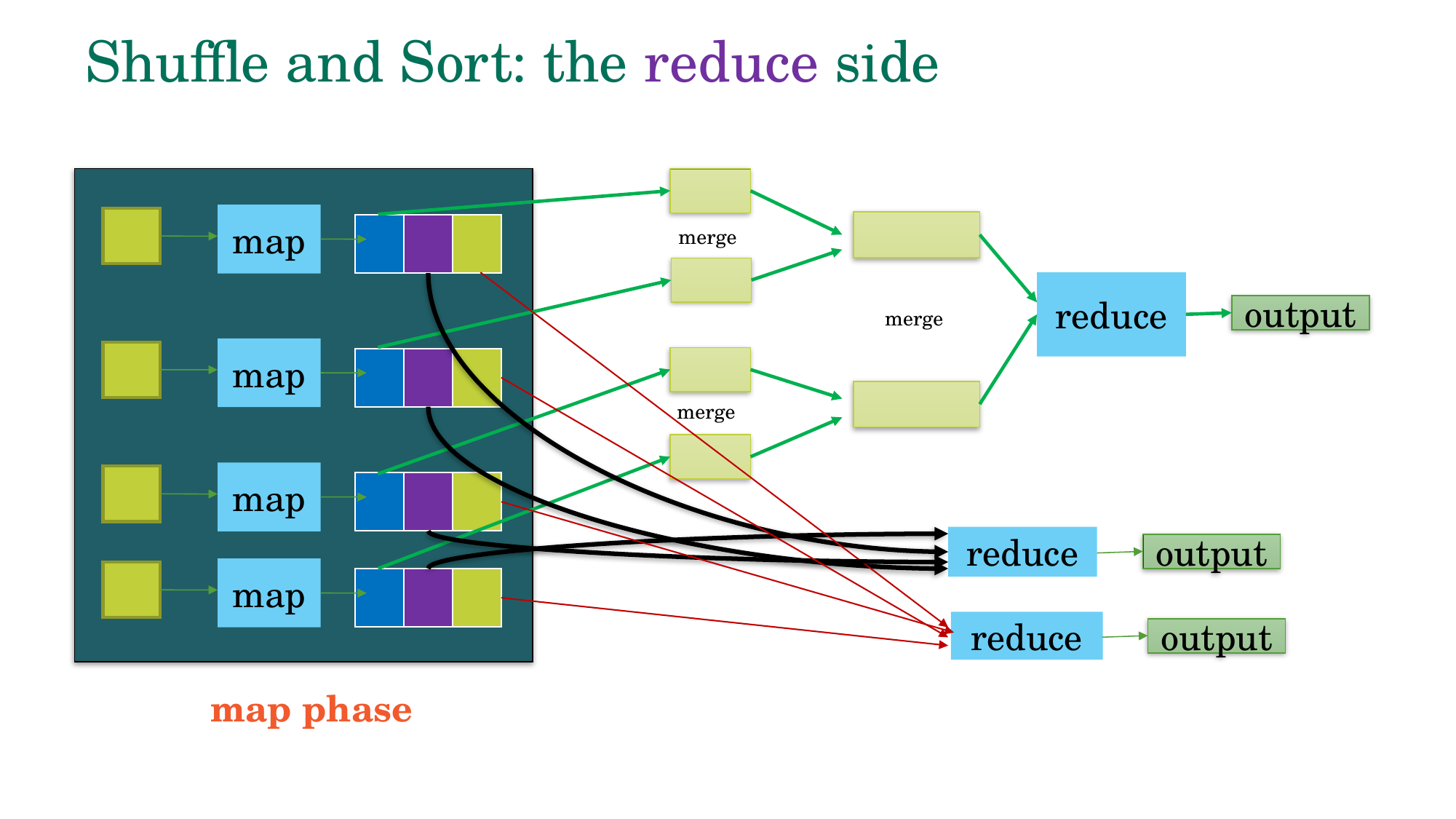

# Shuffle and Sort: the reduce side

map

|  |  |  |
| --- | --- | --- |
merge

reduce

output
merge

map

|  |  |  |
| --- | --- | --- |

merge

map

|  |  |  |
| --- | --- | --- |

reduce
output

map

|  |  |  |
| --- | --- | --- |

reduce
output

map phase